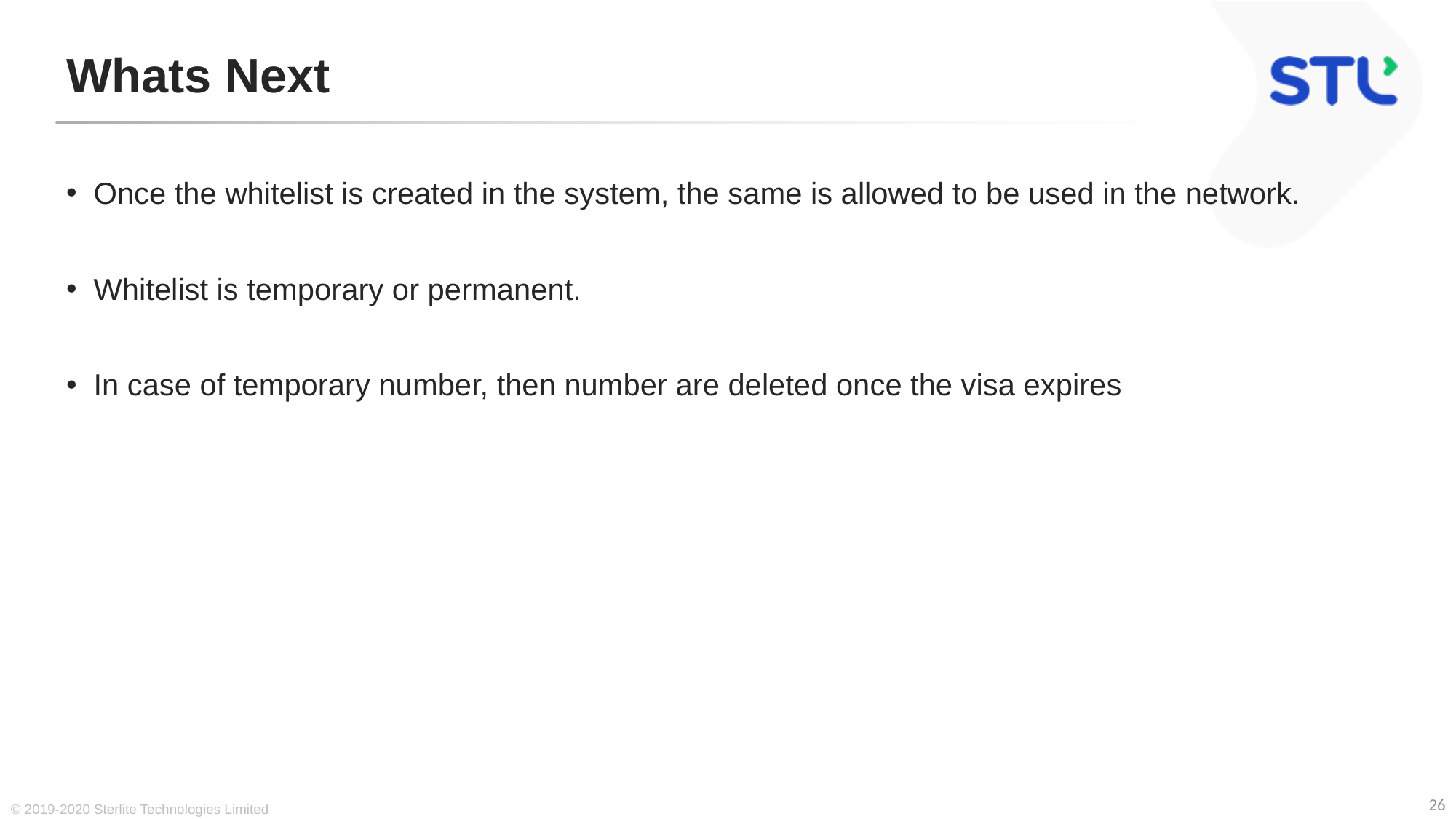

# Whats Next
Once the whitelist is created in the system, the same is allowed to be used in the network.

Whitelist is temporary or permanent.

In case of temporary number, then number are deleted once the visa expires

© 2019-2020 Sterlite Technologies Limited
26